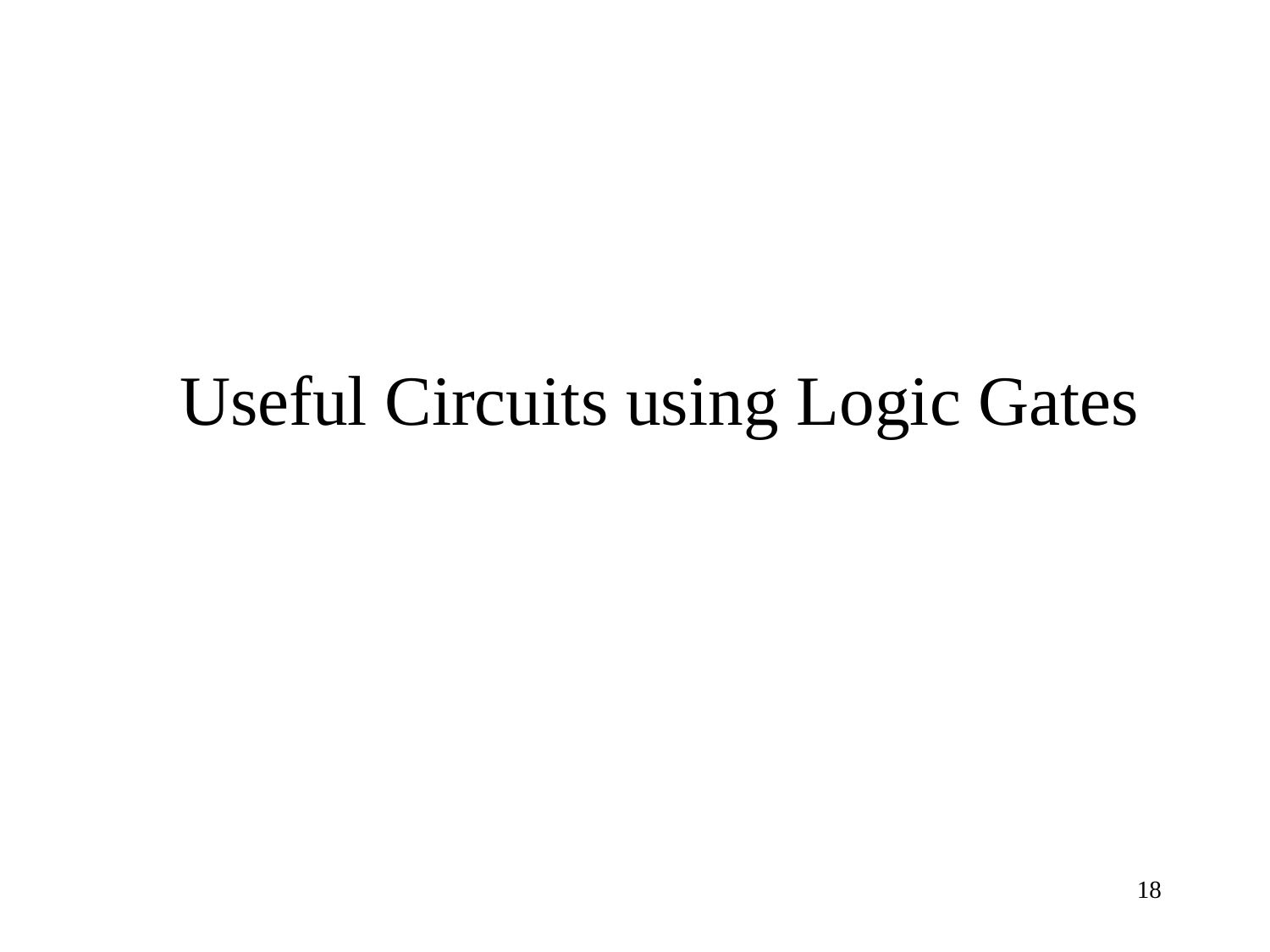

# Useful Circuits using Logic Gates
18